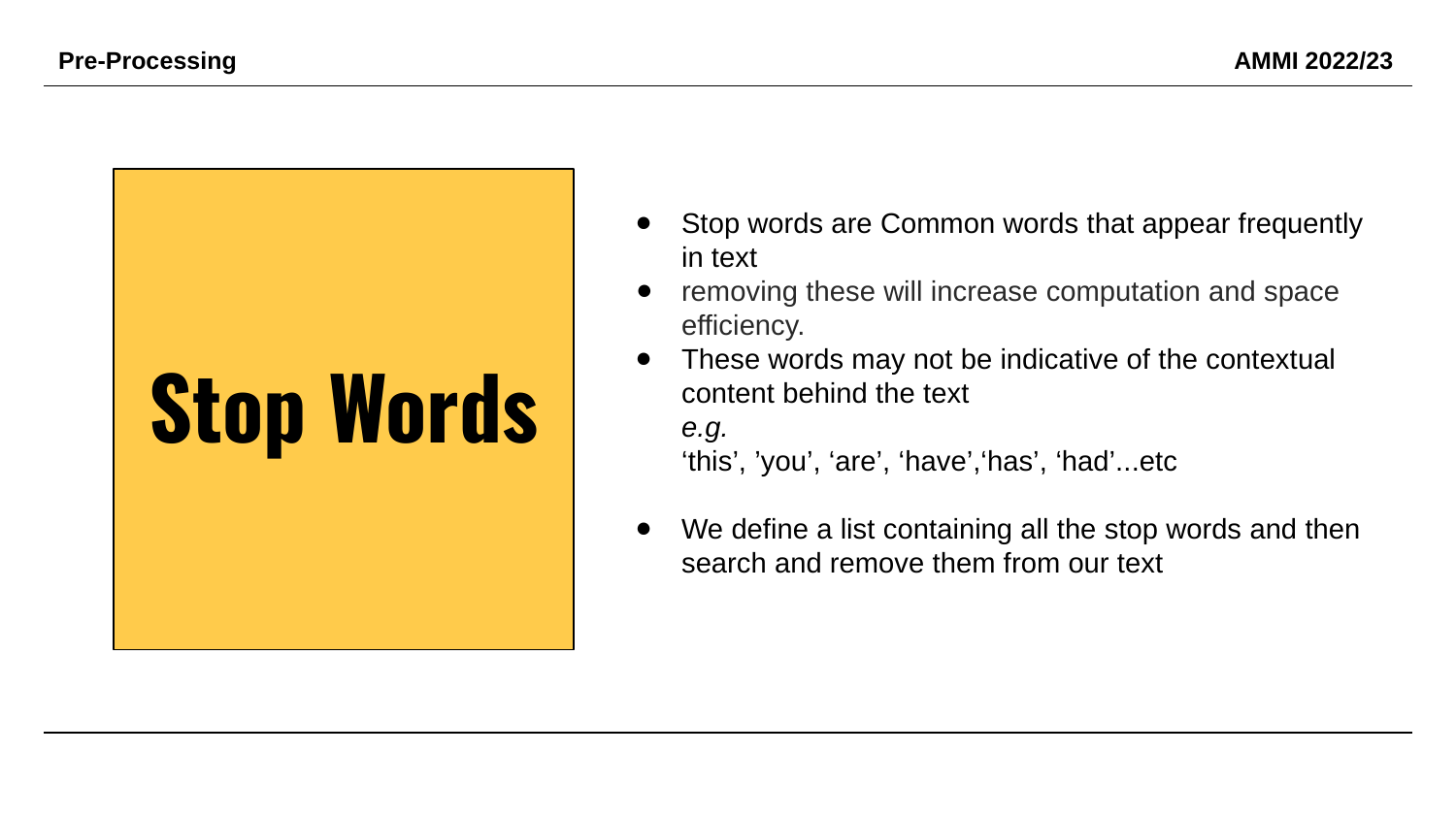

Pre-Processing
AMMI 2022/23
# Stop Words
Stop words are Common words that appear frequently in text
removing these will increase computation and space efficiency.
These words may not be indicative of the contextual content behind the text
e.g.
‘this’, ’you’, ‘are’, ‘have’,‘has’, ‘had’...etc

We define a list containing all the stop words and then search and remove them from our text